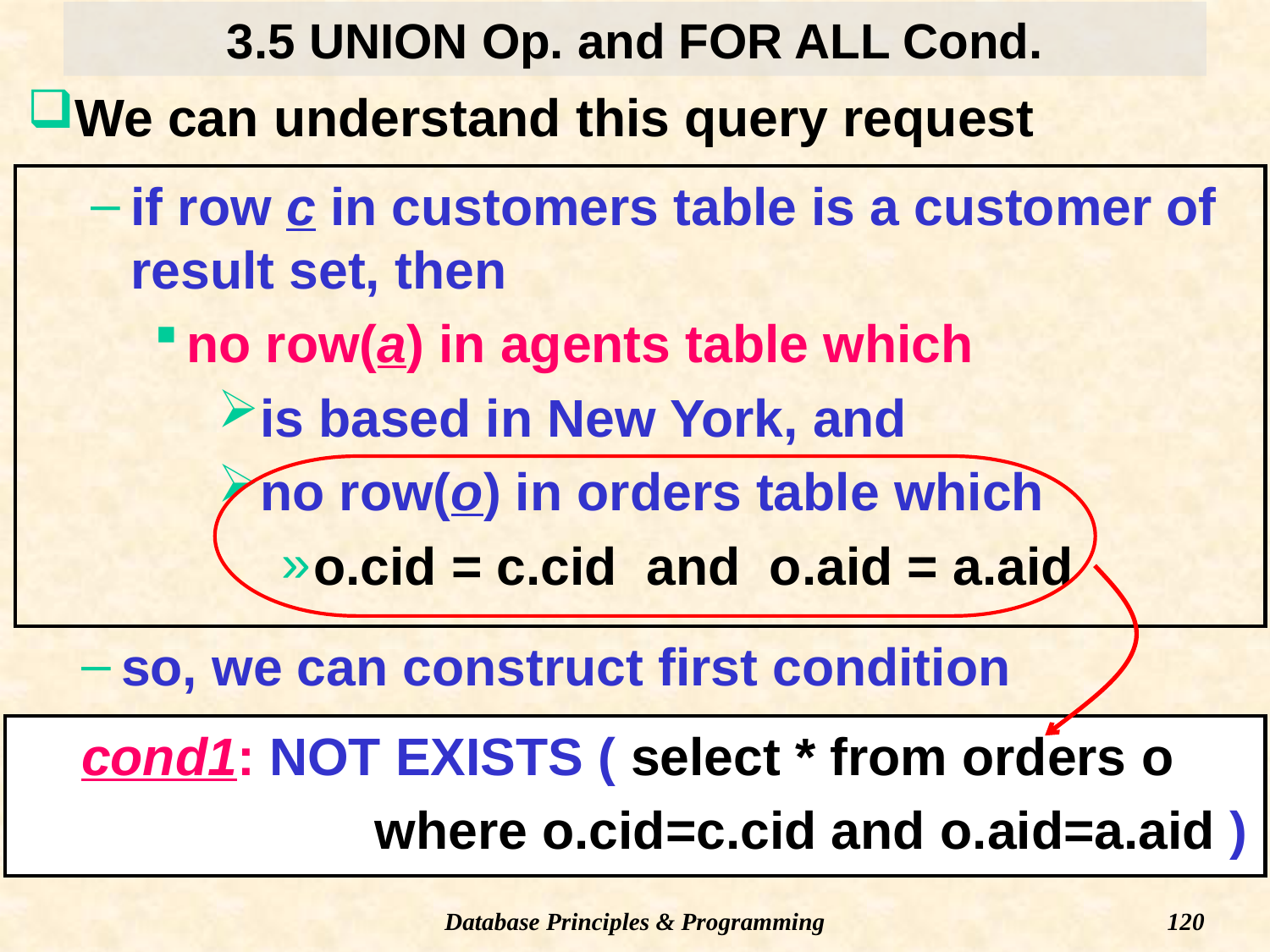

# 3.5 UNION Op. and FOR ALL Cond.
We can understand this query request
if row c in customers table is a customer of result set, then
no row(a) in agents table which
is based in New York, and
no row(o) in orders table which
o.cid = c.cid  and  o.aid = a.aid

so, we can construct first condition
cond1: NOT EXISTS ( select * from orders o
			where o.cid=c.cid and o.aid=a.aid )

Database Principles & Programming
120